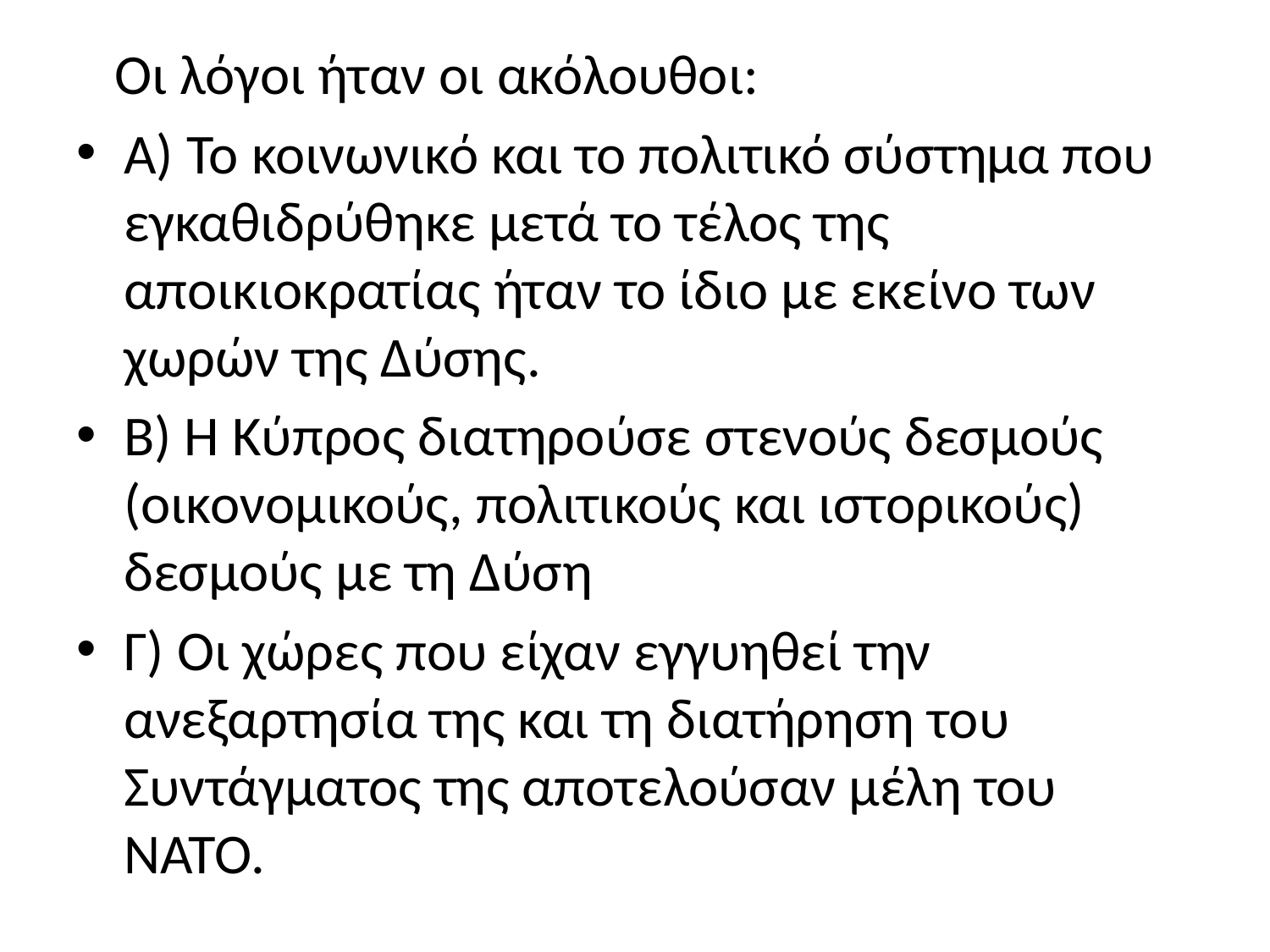

Οι λόγοι ήταν οι ακόλουθοι:
Α) Το κοινωνικό και το πολιτικό σύστημα που εγκαθιδρύθηκε μετά το τέλος της αποικιοκρατίας ήταν το ίδιο με εκείνο των χωρών της Δύσης.
Β) Η Κύπρος διατηρούσε στενούς δεσμούς (οικονομικούς, πολιτικούς και ιστορικούς) δεσμούς με τη Δύση
Γ) Οι χώρες που είχαν εγγυηθεί την ανεξαρτησία της και τη διατήρηση του Συντάγματος της αποτελούσαν μέλη του ΝΑΤΟ.